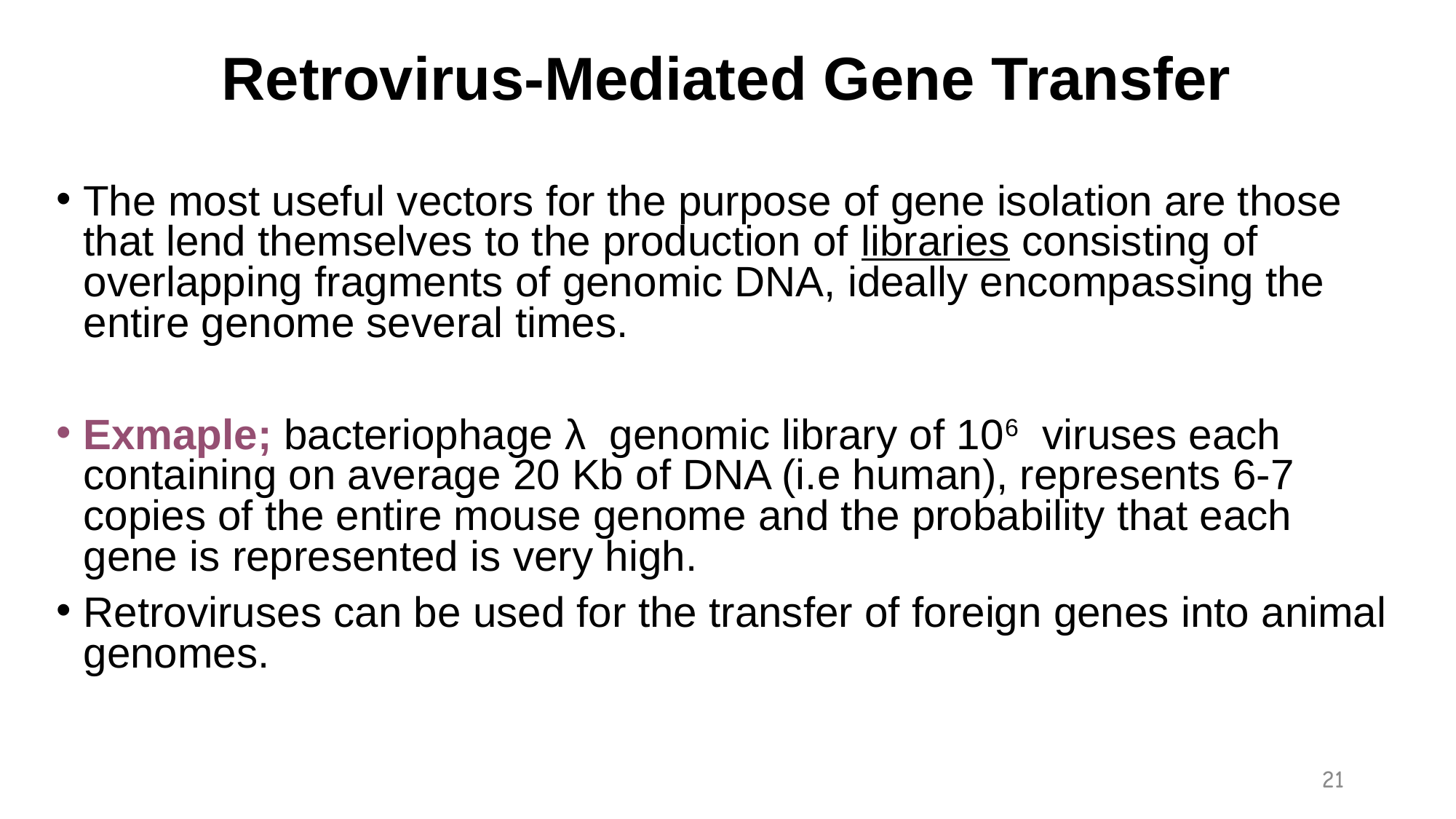

Retrovirus-Mediated Gene Transfer

The most useful vectors for the purpose of gene isolation are those that lend themselves to the production of libraries consisting of overlapping fragments of genomic DNA, ideally encompassing the entire genome several times.

Exmaple; bacteriophage λ  genomic library of 106  viruses each containing on average 20 Kb of DNA (i.e human), represents 6-7 copies of the entire mouse genome and the probability that each gene is represented is very high.
Retroviruses can be used for the transfer of foreign genes into animal genomes.

21